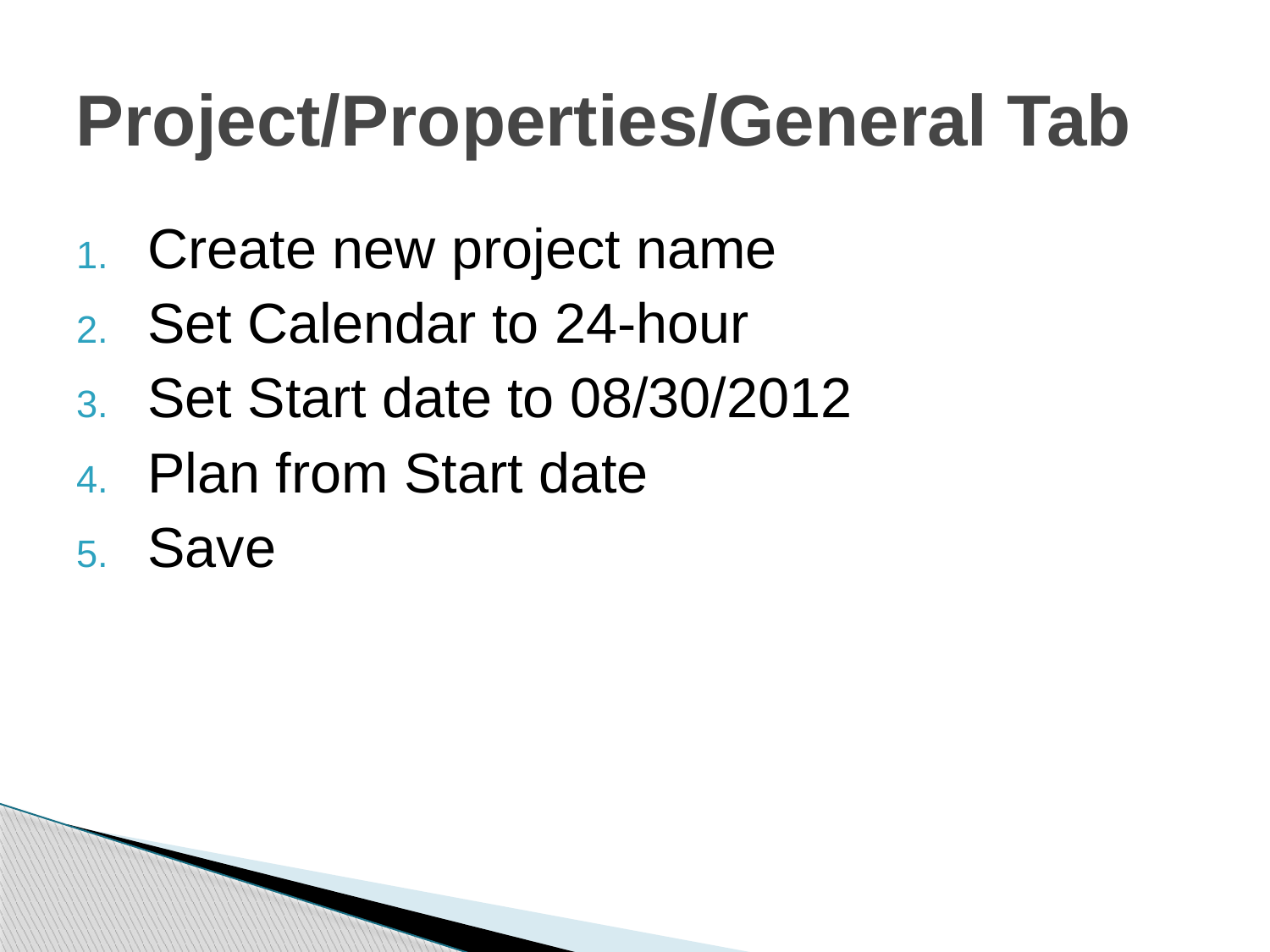

# Project/Properties/General Tab
Create new project name
Set Calendar to 24-hour
Set Start date to 08/30/2012
Plan from Start date
Save